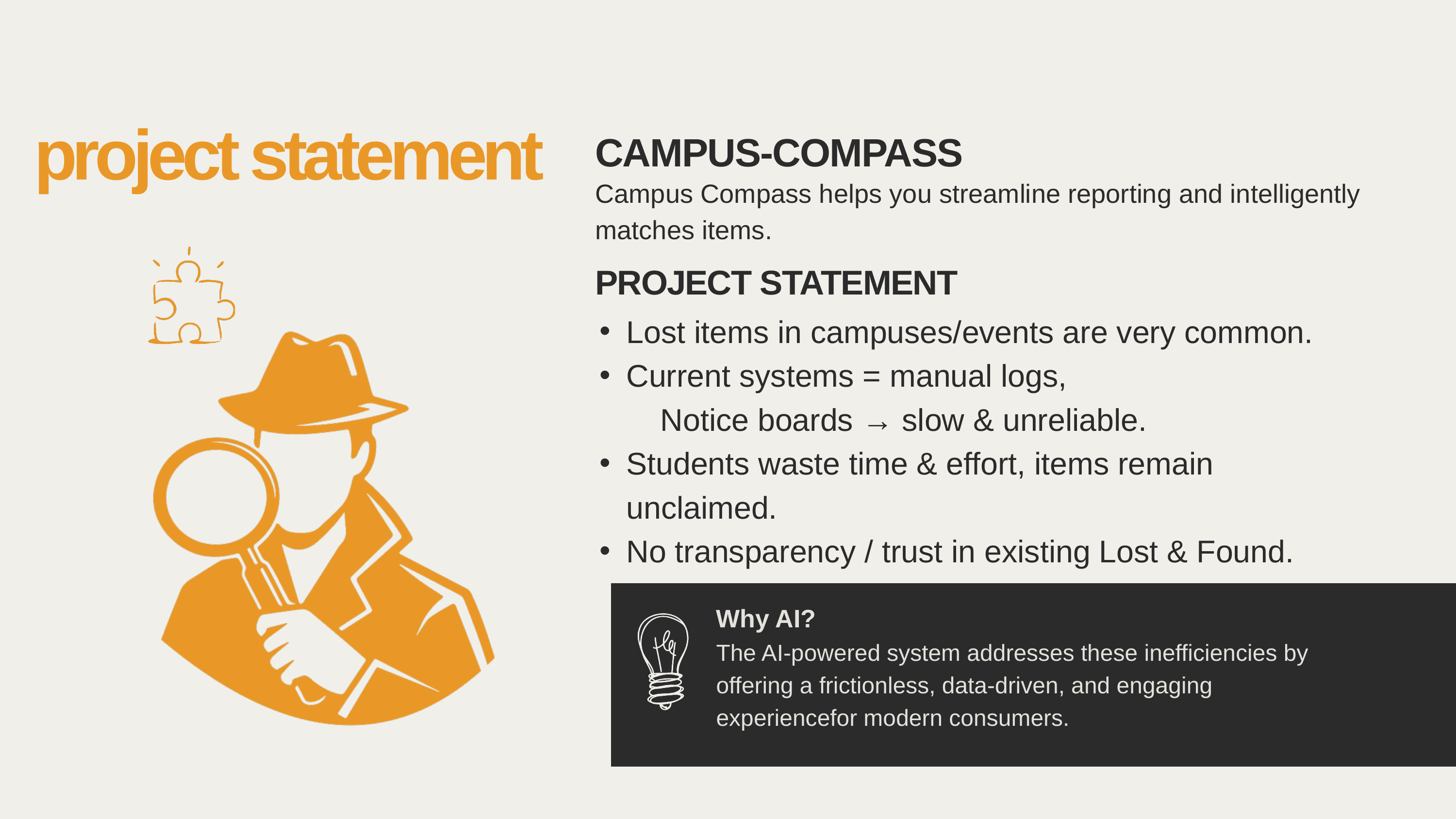

CAMPUS-COMPASS
project statement
Campus Compass helps you streamline reporting and intelligently matches items.

PROJECT STATEMENT
Lost items in campuses/events are very common.
Current systems = manual logs,
          Notice boards → slow & unreliable.
Students waste time & effort, items remain unclaimed.
No transparency / trust in existing Lost & Found.

|  |
| --- |
Why AI?

The AI-powered system addresses these inefficiencies by offering a frictionless, data-driven, and engaging experiencefor modern consumers.